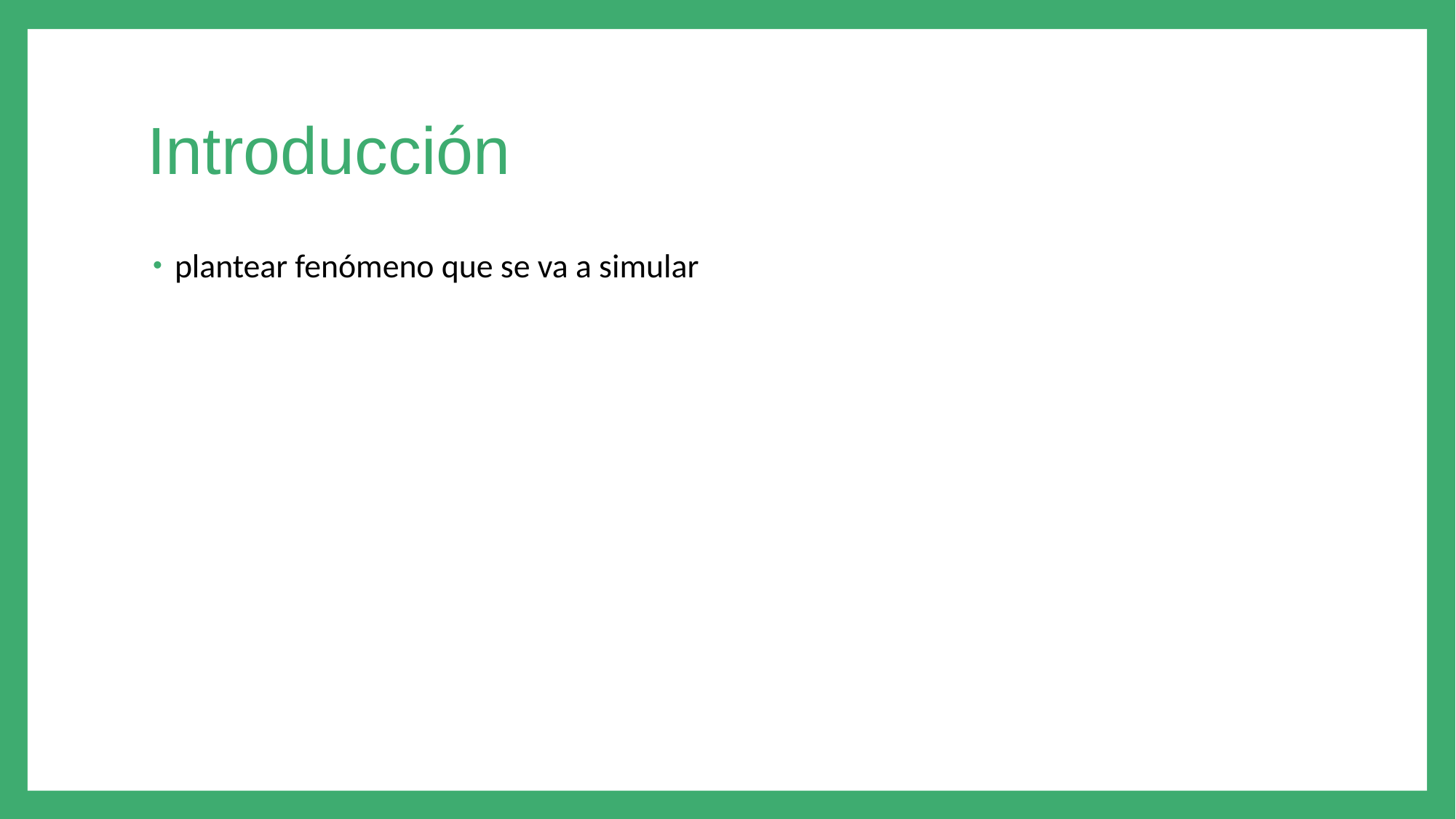

# Introducción
plantear fenómeno que se va a simular